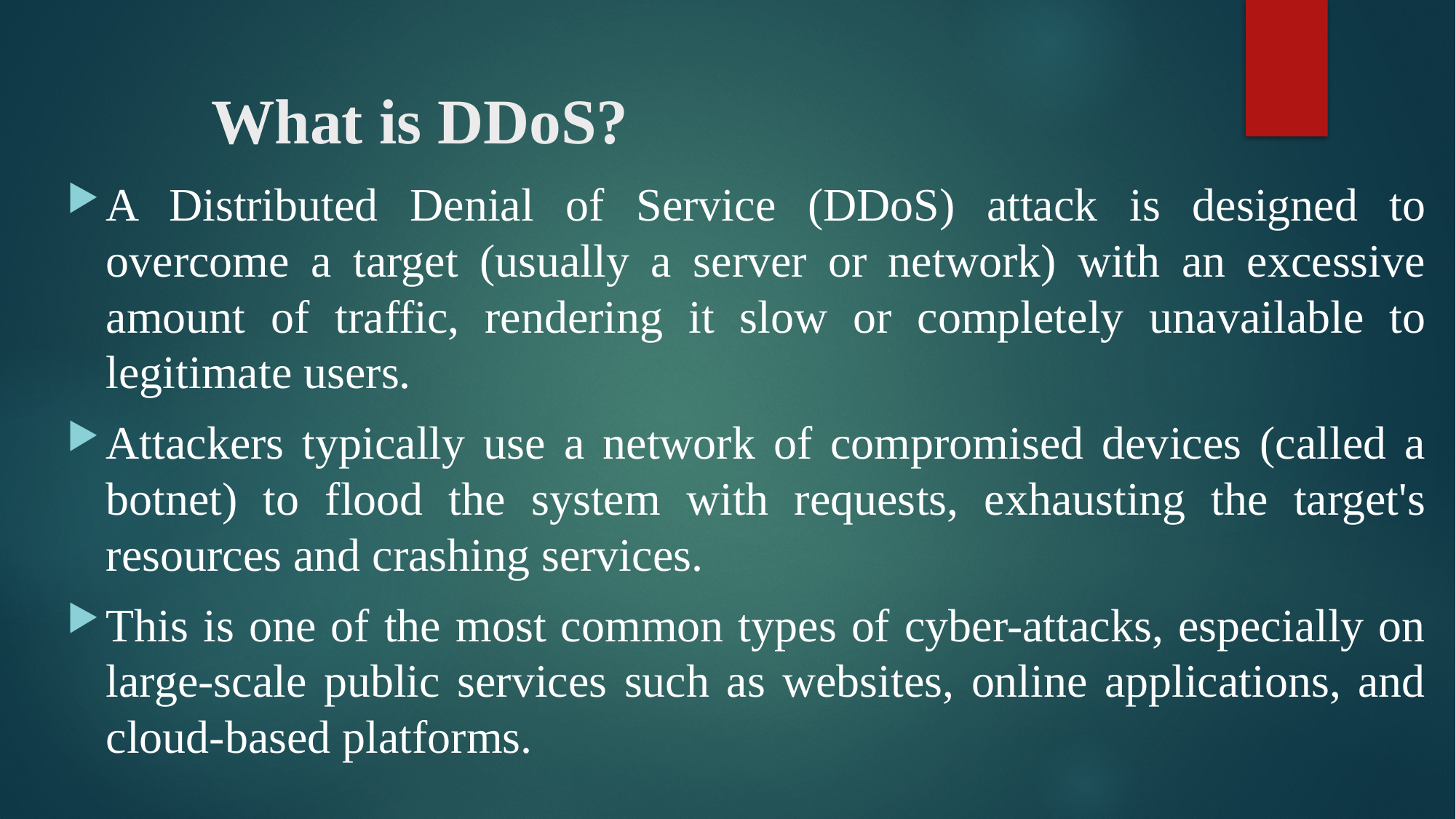

# What is DDoS?
A Distributed Denial of Service (DDoS) attack is designed to overcome a target (usually a server or network) with an excessive amount of traffic, rendering it slow or completely unavailable to legitimate users.
Attackers typically use a network of compromised devices (called a botnet) to flood the system with requests, exhausting the target's resources and crashing services.
This is one of the most common types of cyber-attacks, especially on large-scale public services such as websites, online applications, and cloud-based platforms.